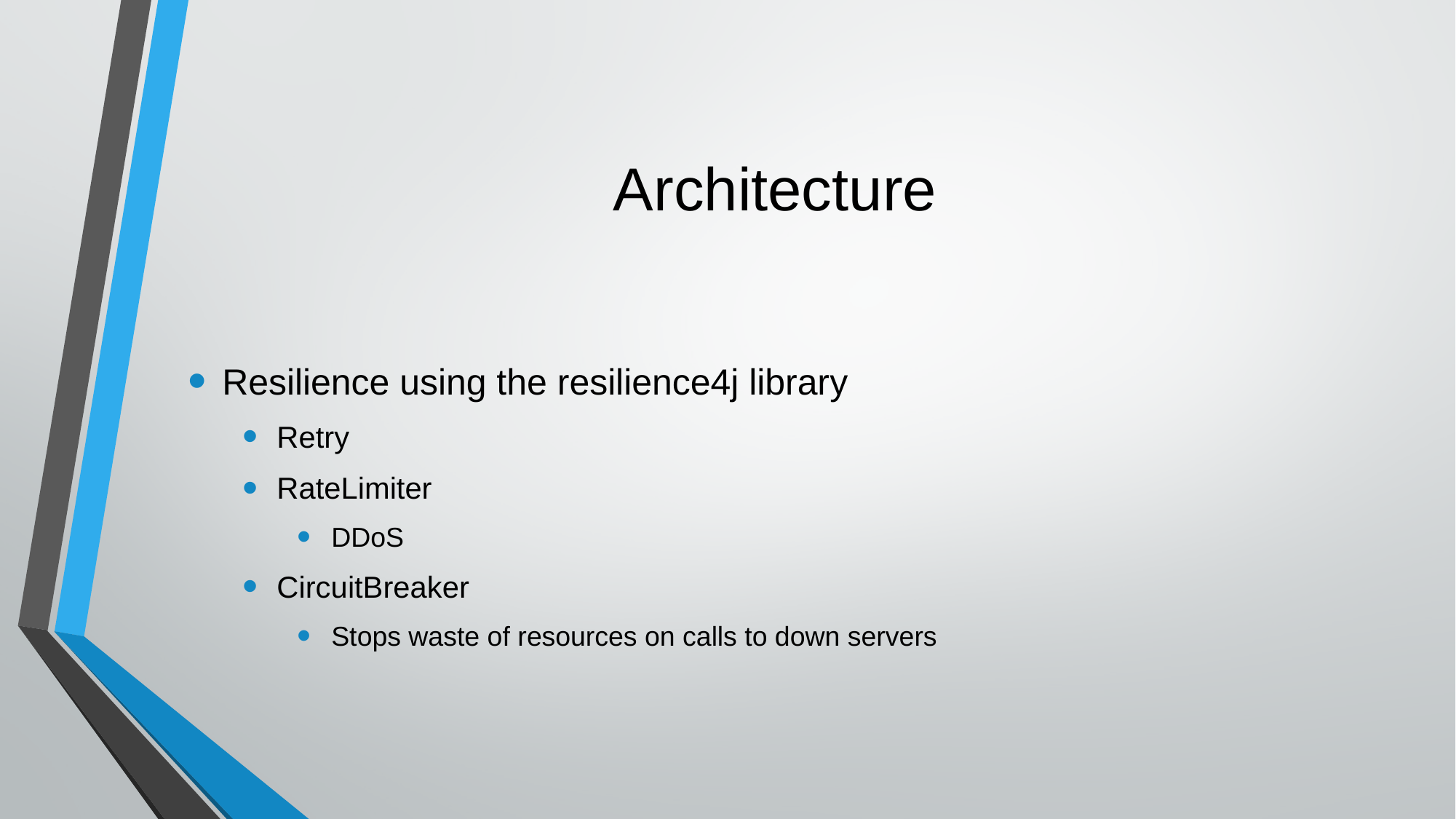

# Architecture
Resilience using the resilience4j library
Retry
RateLimiter
DDoS
CircuitBreaker
Stops waste of resources on calls to down servers